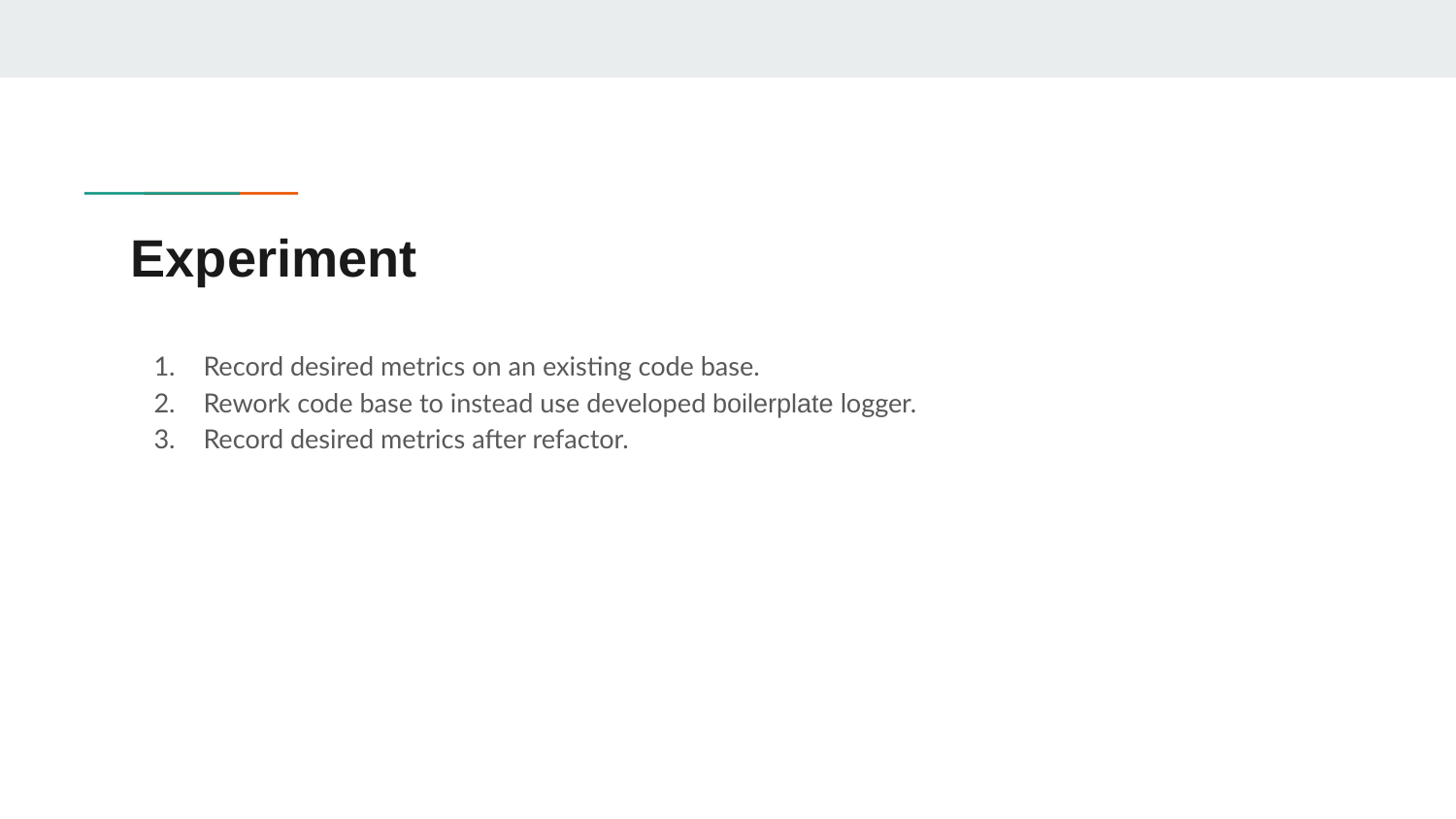

# Experiment
Record desired metrics on an existing code base.
Rework code base to instead use developed boilerplate logger.
Record desired metrics after refactor.